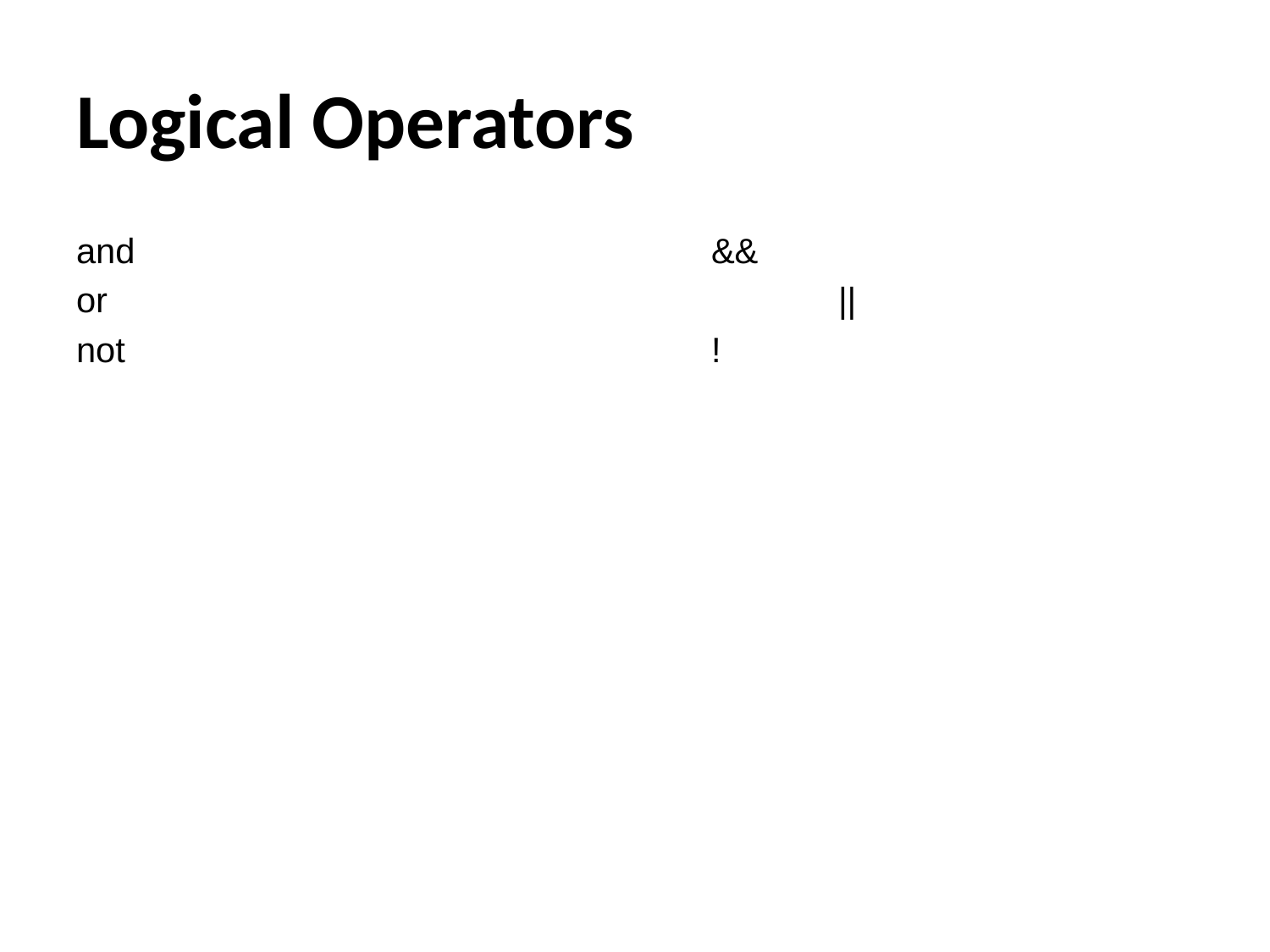

# Logical Operators
and					&&
or						||
not					!